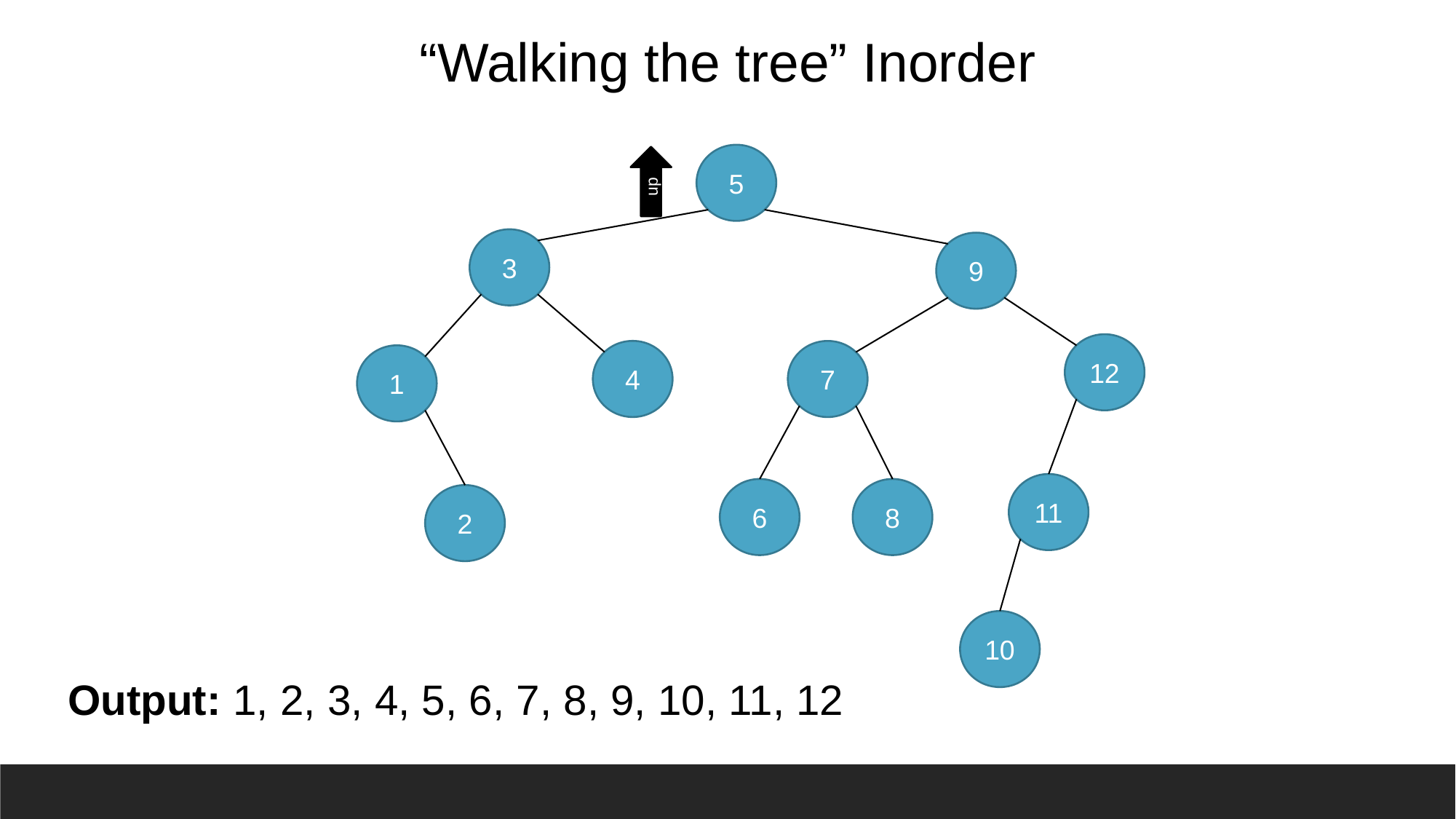

“Walking the tree” Inorder
5
up
3
9

12
4
7
1
11
6
8
2
10
Output: 1, 2, 3, 4, 5, 6, 7, 8, 9, 10, 11, 12